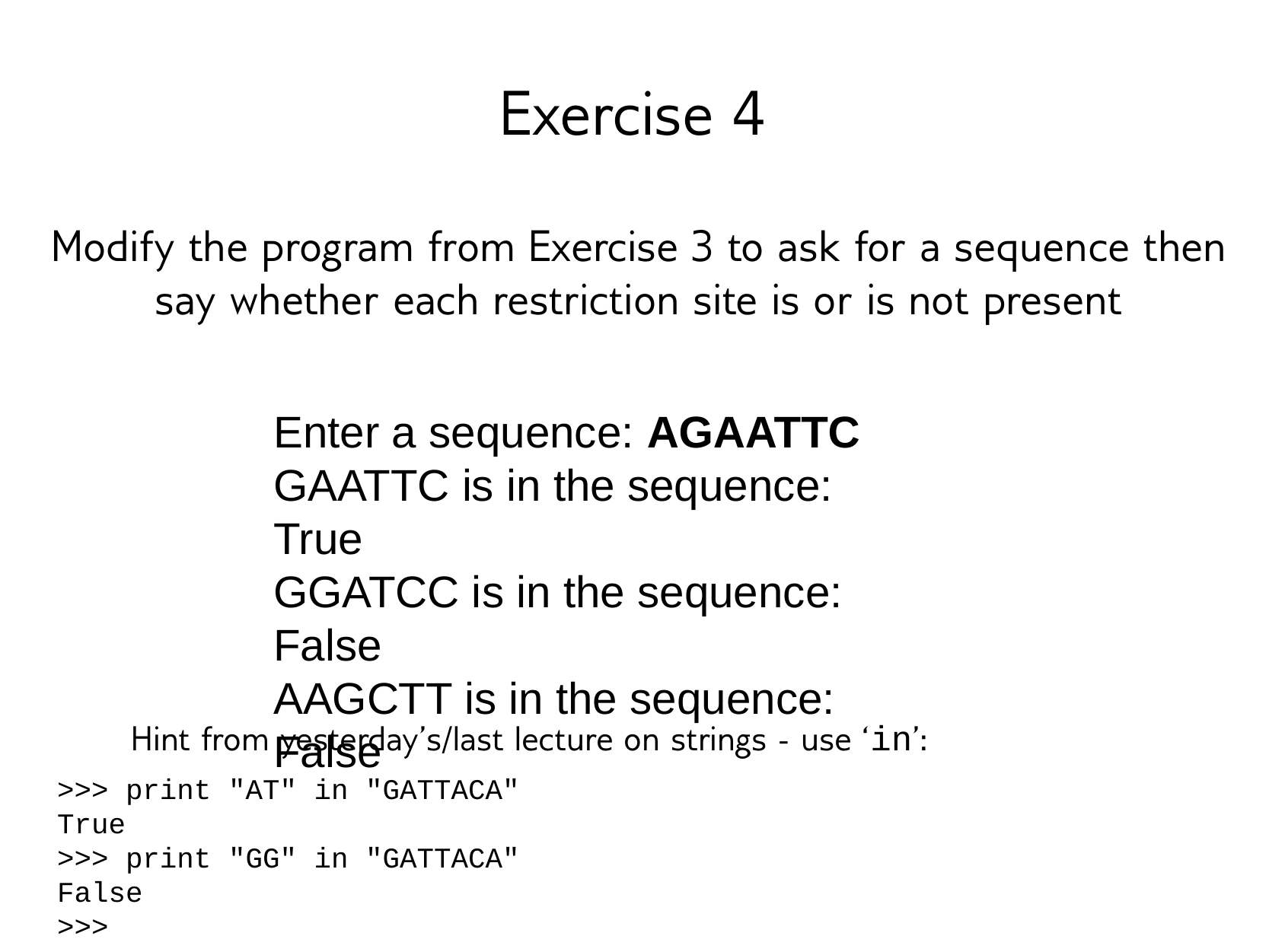

# Exercise 4
Modify the program from Exercise 3 to ask for a sequence then say whether each restriction site is or is not present
Enter a sequence: AGAATTC
GAATTC is in the sequence: True
GGATCC is in the sequence: False
AAGCTT is in the sequence: False
Hint from yesterday’s/last lecture on strings - use ‘in’:
>>> print "AT" in "GATTACA"
True
>>> print "GG" in "GATTACA"
False
>>>